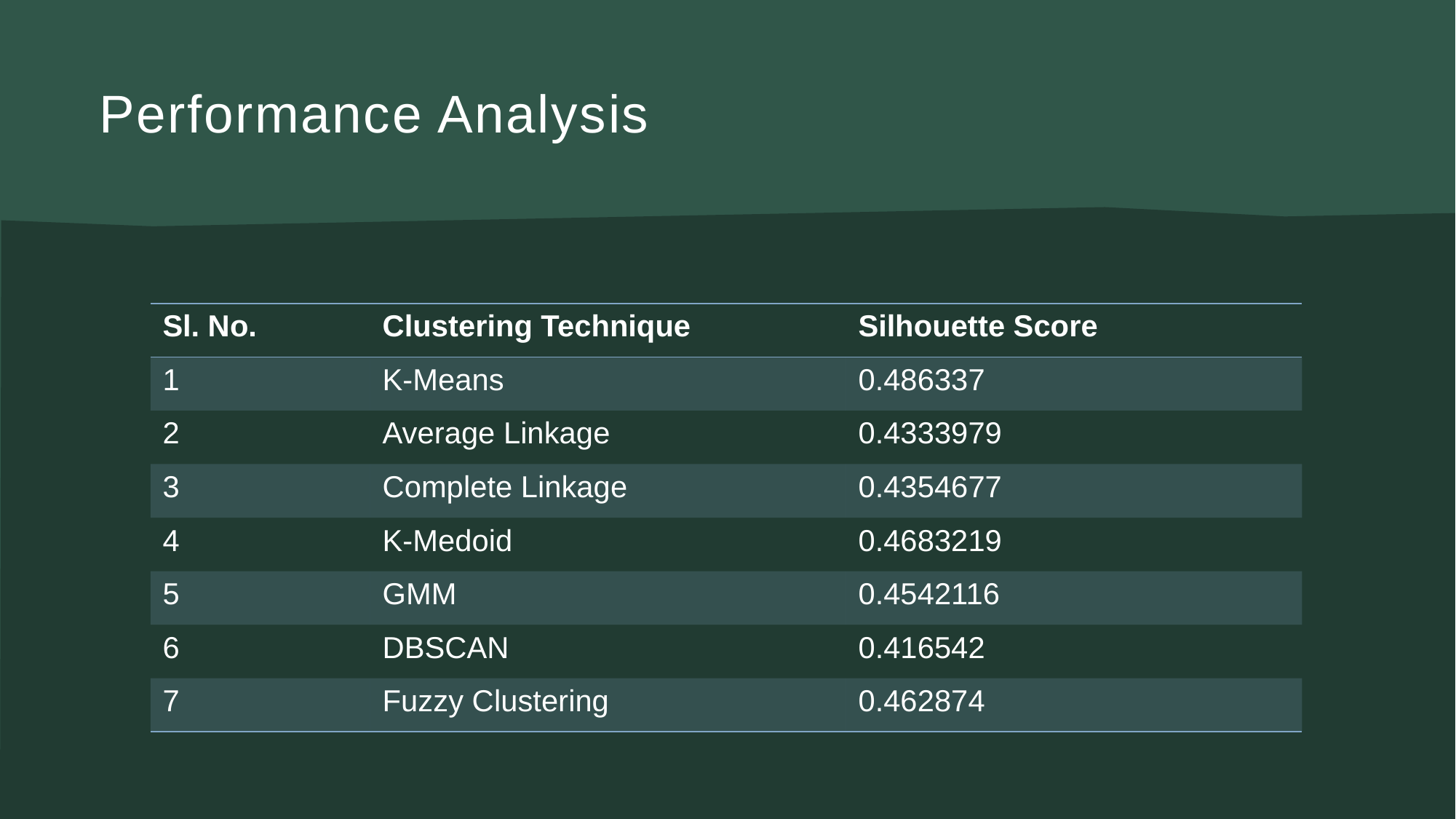

# Performance Analysis

| Sl. No. | Clustering Technique | Silhouette Score |
| --- | --- | --- |
| 1 | K-Means | 0.486337 |
| 2 | Average Linkage | 0.4333979 |
| 3 | Complete Linkage | 0.4354677 |
| 4 | K-Medoid | 0.4683219 |
| 5 | GMM | 0.4542116 |
| 6 | DBSCAN | 0.416542 |
| 7 | Fuzzy Clustering | 0.462874 |